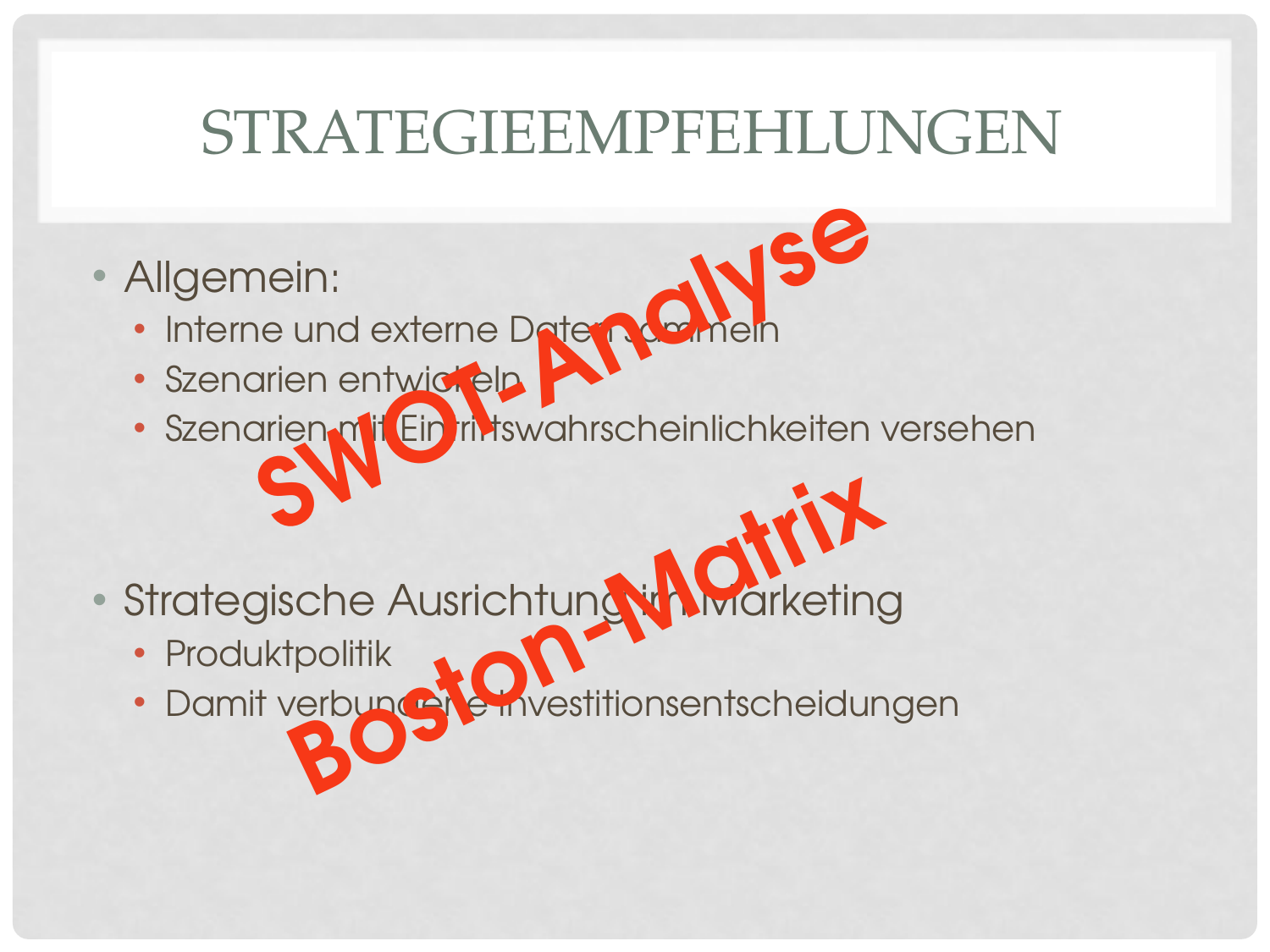

# Strategieempfehlungen
Allgemein:
Interne und externe Daten sammeln
Szenarien entwickeln
Szenarien mit Eintrittswahrscheinlichkeiten versehen

Strategische Ausrichtung im Marketing
Produktpolitik
Damit verbundene Investitionsentscheidungen

SWOT-Analyse
Boston-Matrix